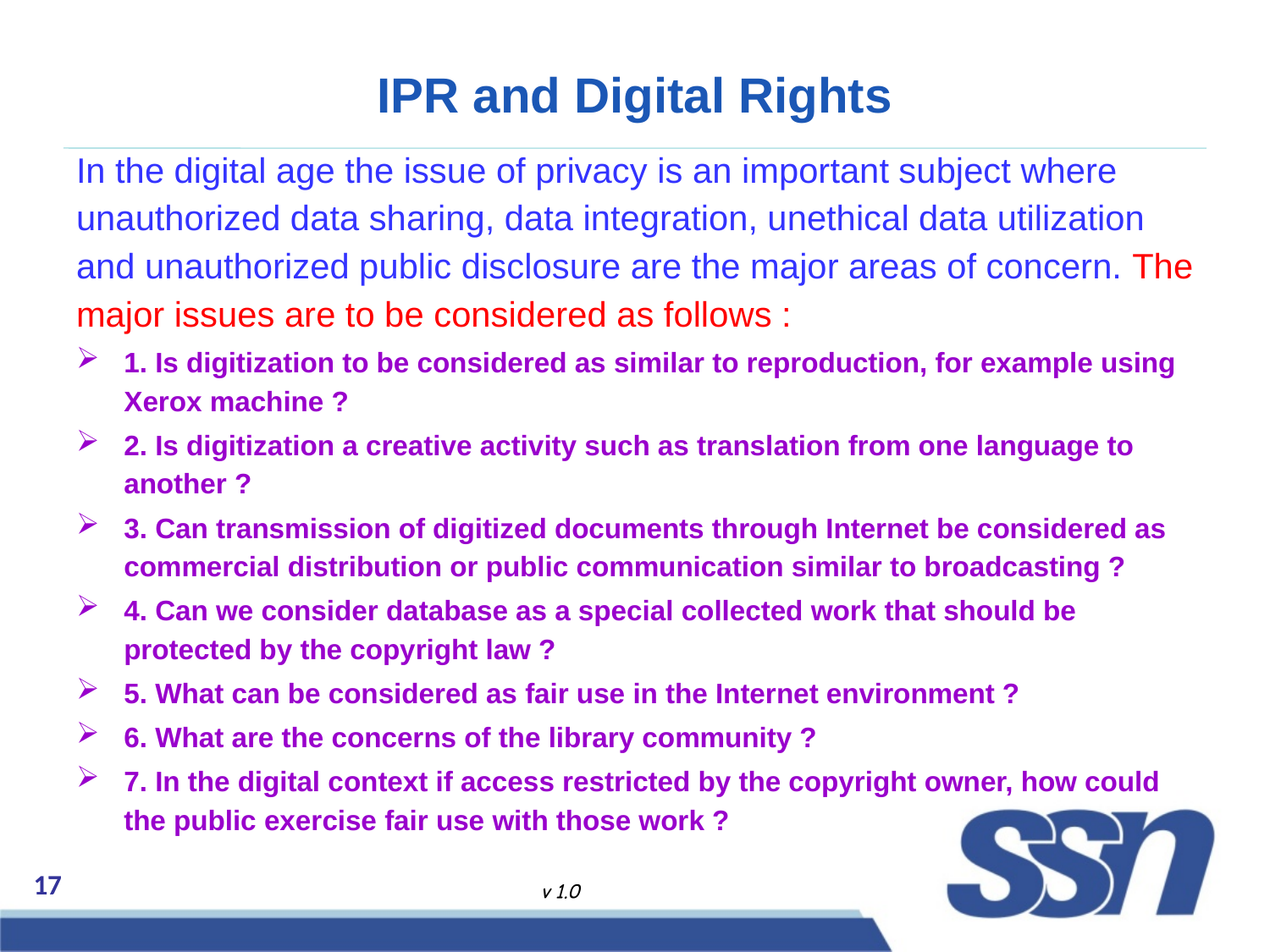

# IPR and Digital Rights
In the digital age the issue of privacy is an important subject where unauthorized data sharing, data integration, unethical data utilization and unauthorized public disclosure are the major areas of concern. The major issues are to be considered as follows :
1. Is digitization to be considered as similar to reproduction, for example using Xerox machine ?
2. Is digitization a creative activity such as translation from one language to another ?
3. Can transmission of digitized documents through Internet be considered as commercial distribution or public communication similar to broadcasting ?
4. Can we consider database as a special collected work that should be protected by the copyright law ?
5. What can be considered as fair use in the Internet environment ?
6. What are the concerns of the library community ?
7. In the digital context if access restricted by the copyright owner, how could the public exercise fair use with those work ?